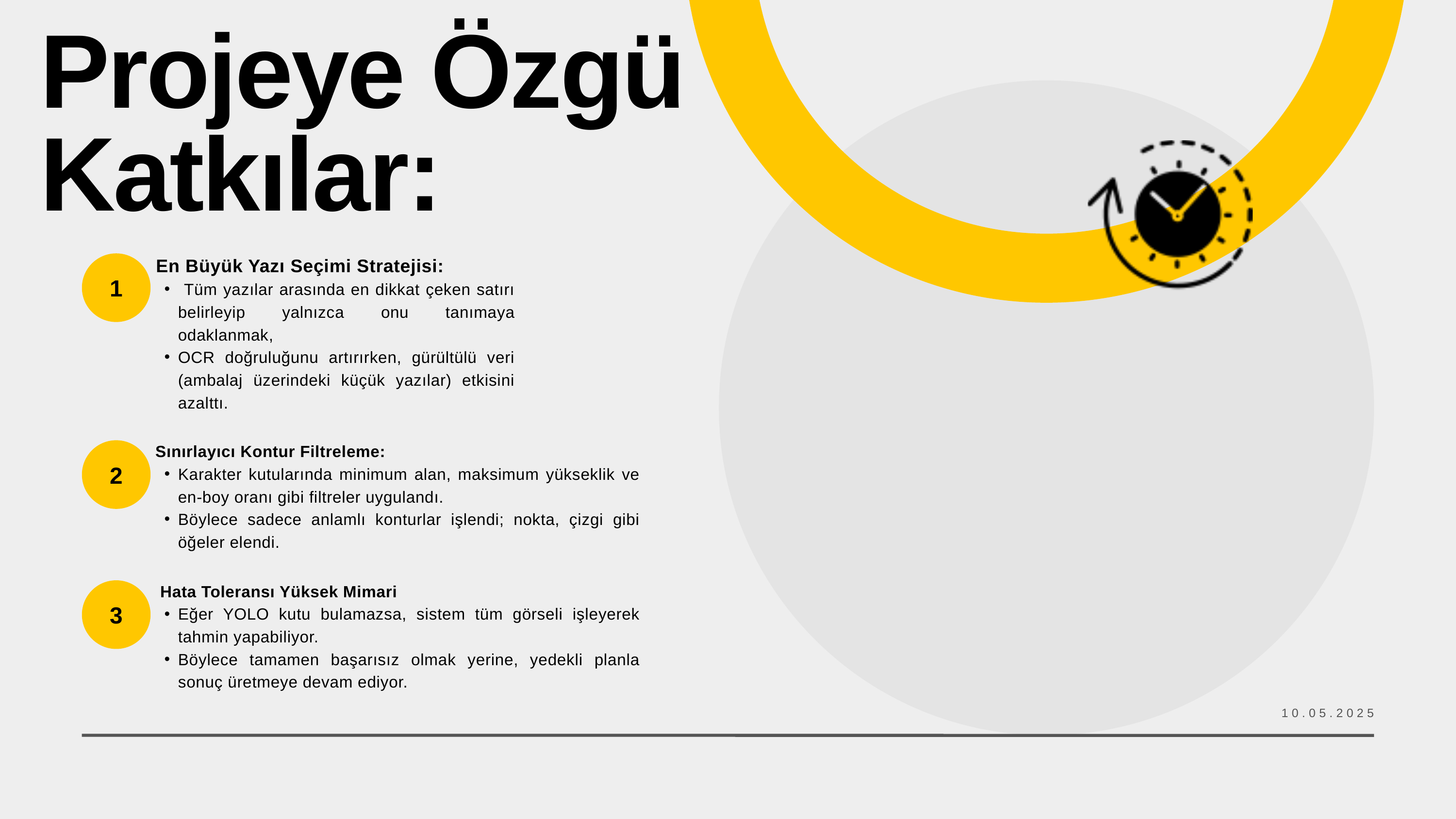

Projeye Özgü Katkılar:

1
 En Büyük Yazı Seçimi Stratejisi:
 Tüm yazılar arasında en dikkat çeken satırı belirleyip yalnızca onu tanımaya odaklanmak,
OCR doğruluğunu artırırken, gürültülü veri (ambalaj üzerindeki küçük yazılar) etkisini azalttı.

2
 Sınırlayıcı Kontur Filtreleme:
Karakter kutularında minimum alan, maksimum yükseklik ve en-boy oranı gibi filtreler uygulandı.
Böylece sadece anlamlı konturlar işlendi; nokta, çizgi gibi öğeler elendi.

3
  Hata Toleransı Yüksek Mimari
Eğer YOLO kutu bulamazsa, sistem tüm görseli işleyerek tahmin yapabiliyor.
Böylece tamamen başarısız olmak yerine, yedekli planla sonuç üretmeye devam ediyor.

10.05.2025